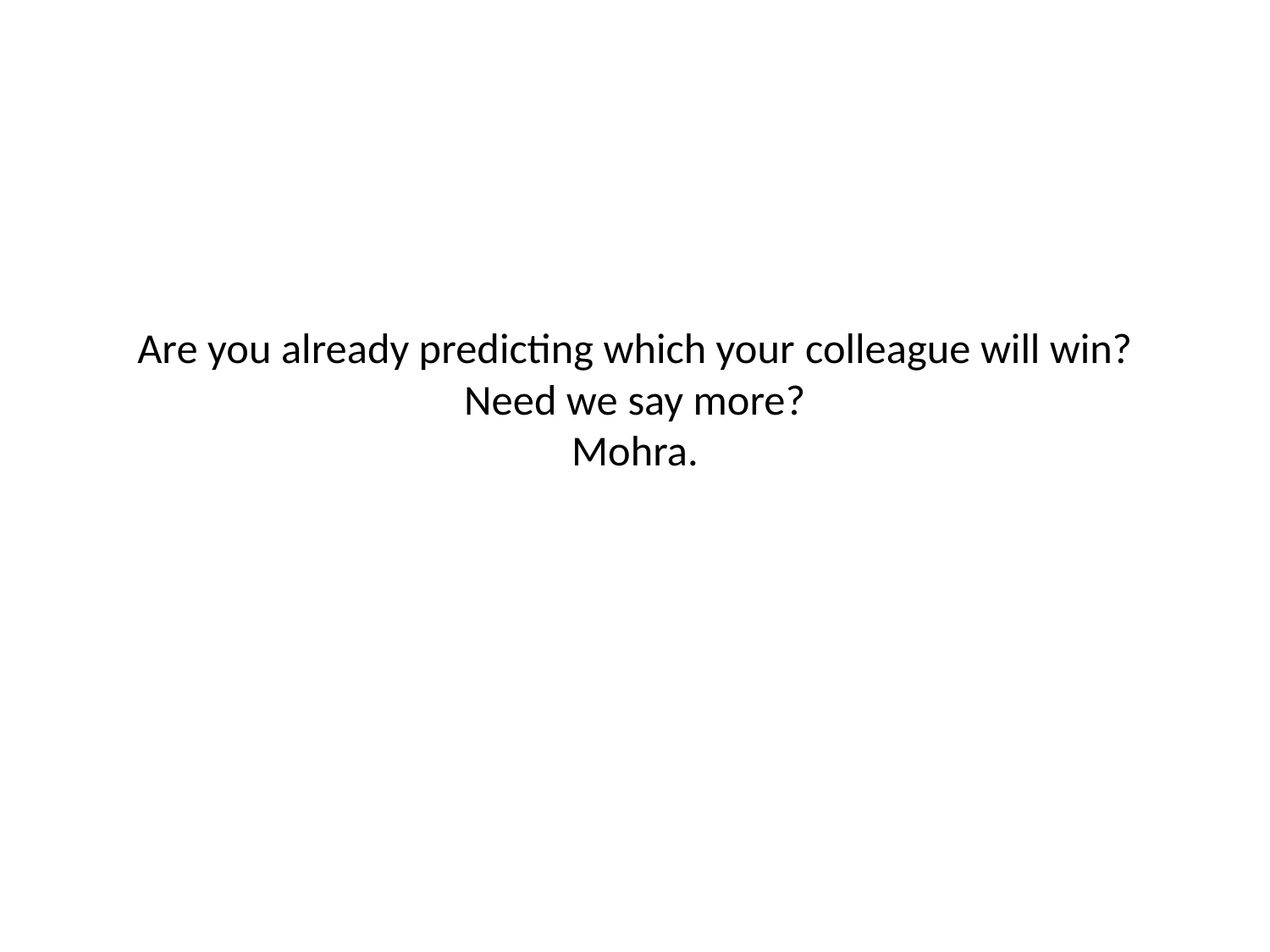

# Are you already predicting which your colleague will win?
Need we say more?
Mohra.